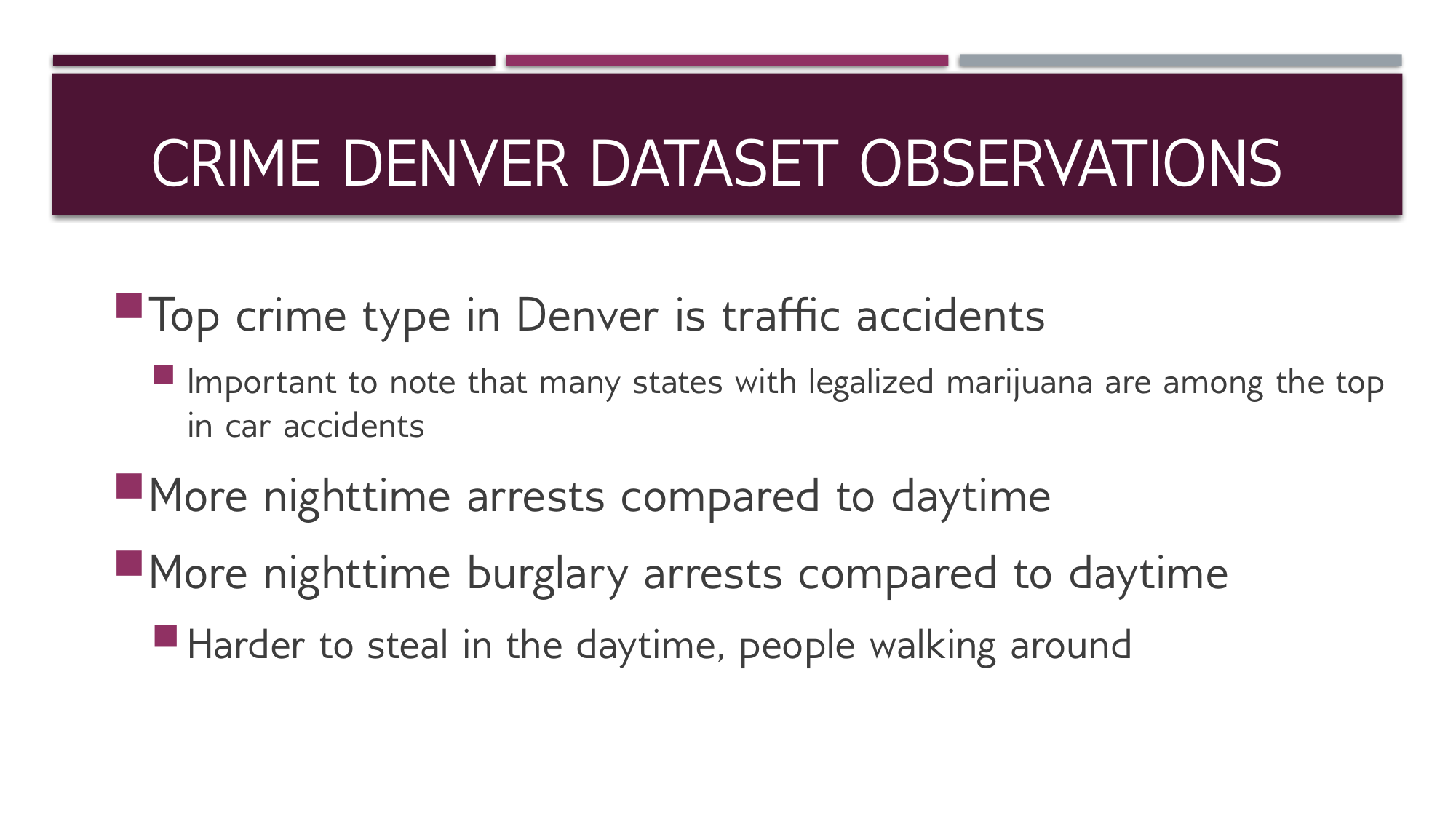

# CRIME DENVER Dataset OBSERVATIONS
Top crime type in Denver is traffic accidents
Important to note that many states with legalized marijuana are among the top in car accidents
More nighttime arrests compared to daytime
More nighttime burglary arrests compared to daytime
Harder to steal in the daytime, people walking around